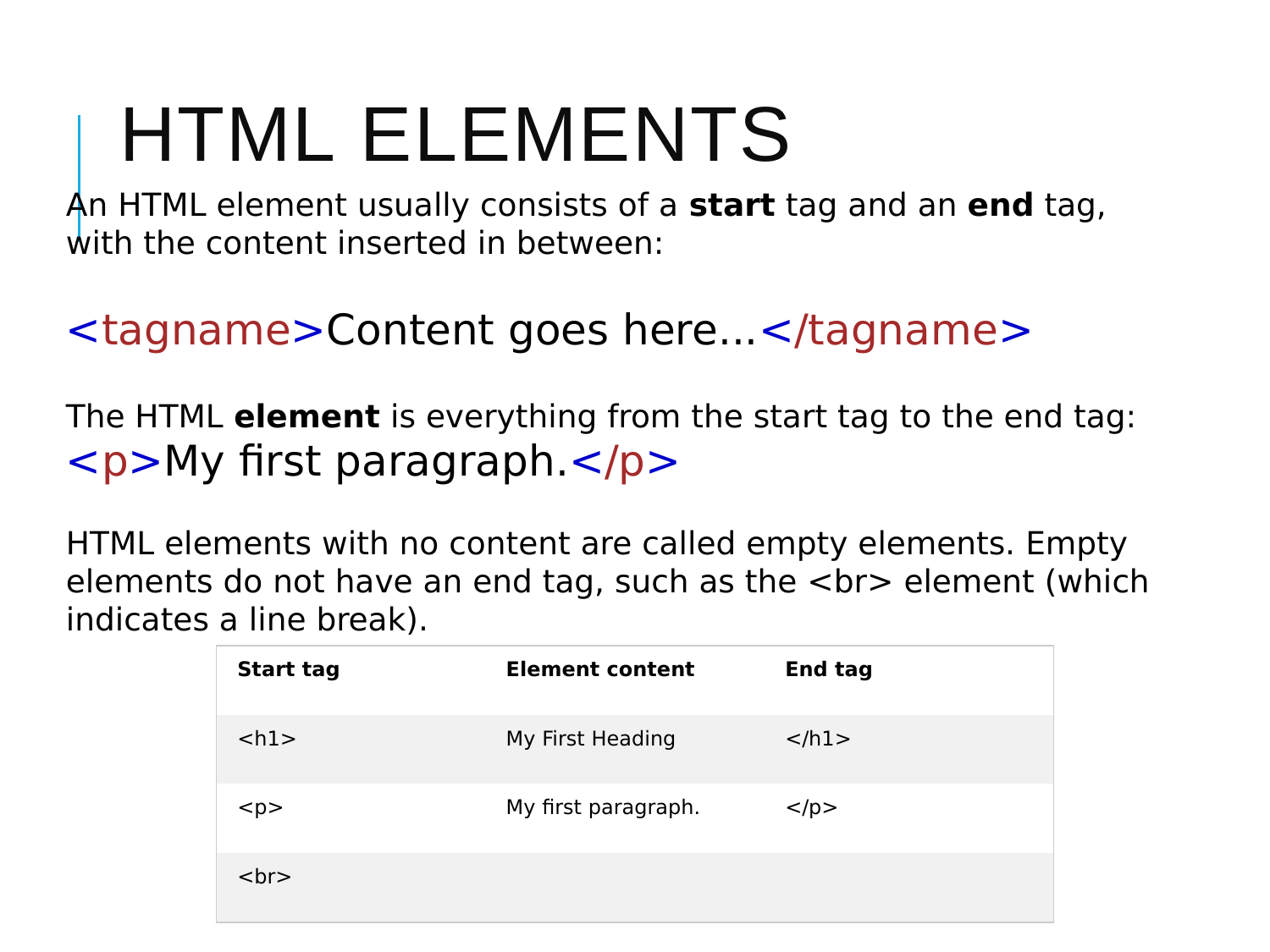

# HTML Elements
An HTML element usually consists of a start tag and an end tag, with the content inserted in between:

<tagname>Content goes here...</tagname>

The HTML element is everything from the start tag to the end tag:
<p>My first paragraph.</p>

HTML elements with no content are called empty elements. Empty elements do not have an end tag, such as the <br> element (which indicates a line break).
| Start tag | Element content | End tag |
| --- | --- | --- |
| <h1> | My First Heading | </h1> |
| <p> | My first paragraph. | </p> |
| <br> |  |  |